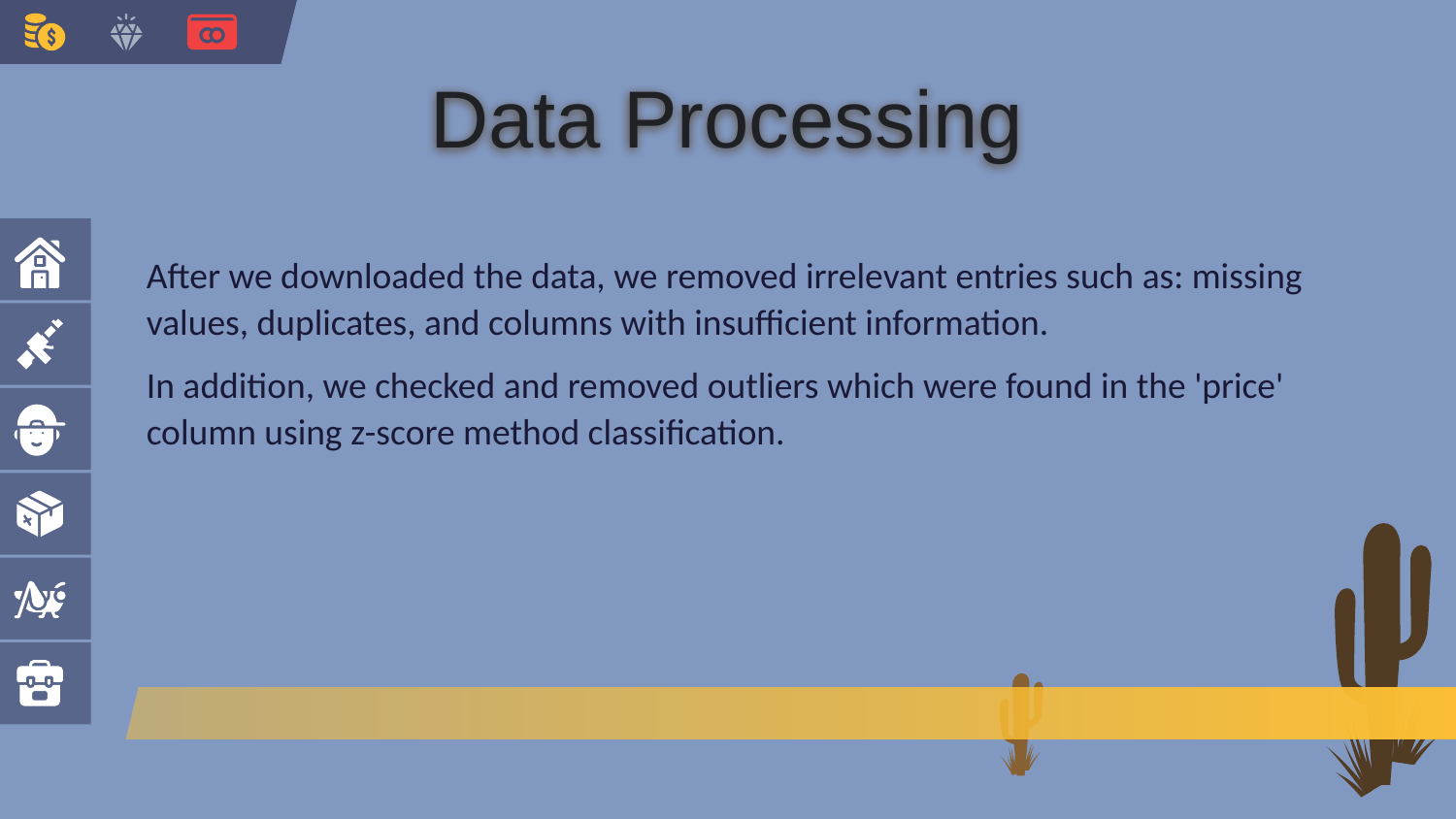

# Data Processing

After we downloaded the data, we removed irrelevant entries such as: missing values, duplicates, and columns with insufficient information.
In addition, we checked and removed outliers which were found in the 'price' column using z-score method classification.